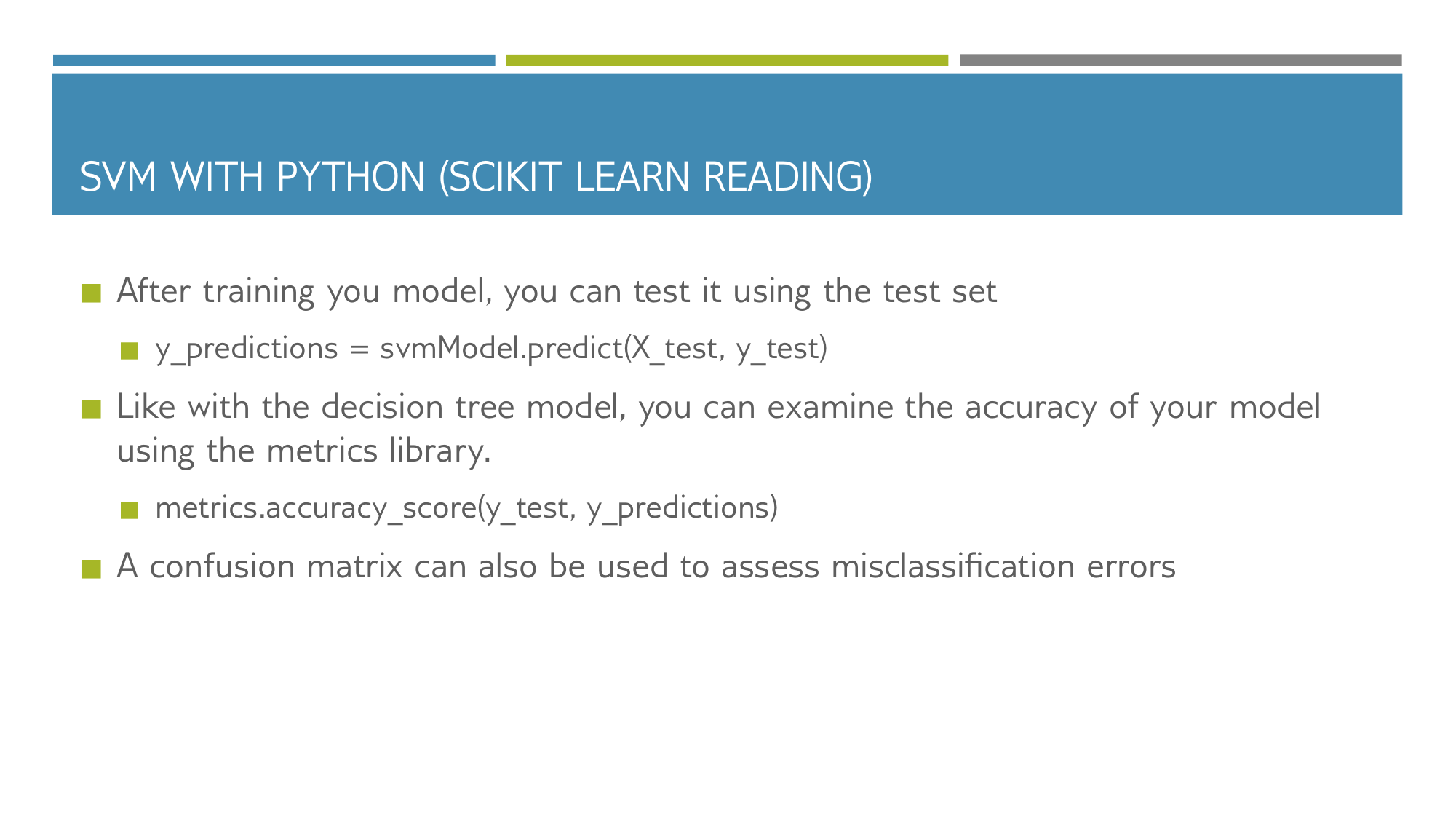

# SVM WITH PYTHON (SCIKIT LEARN READING)
After training you model, you can test it using the test set
y_predictions = svmModel.predict(X_test, y_test)
Like with the decision tree model, you can examine the accuracy of your model using the metrics library.
metrics.accuracy_score(y_test, y_predictions)
A confusion matrix can also be used to assess misclassification errors